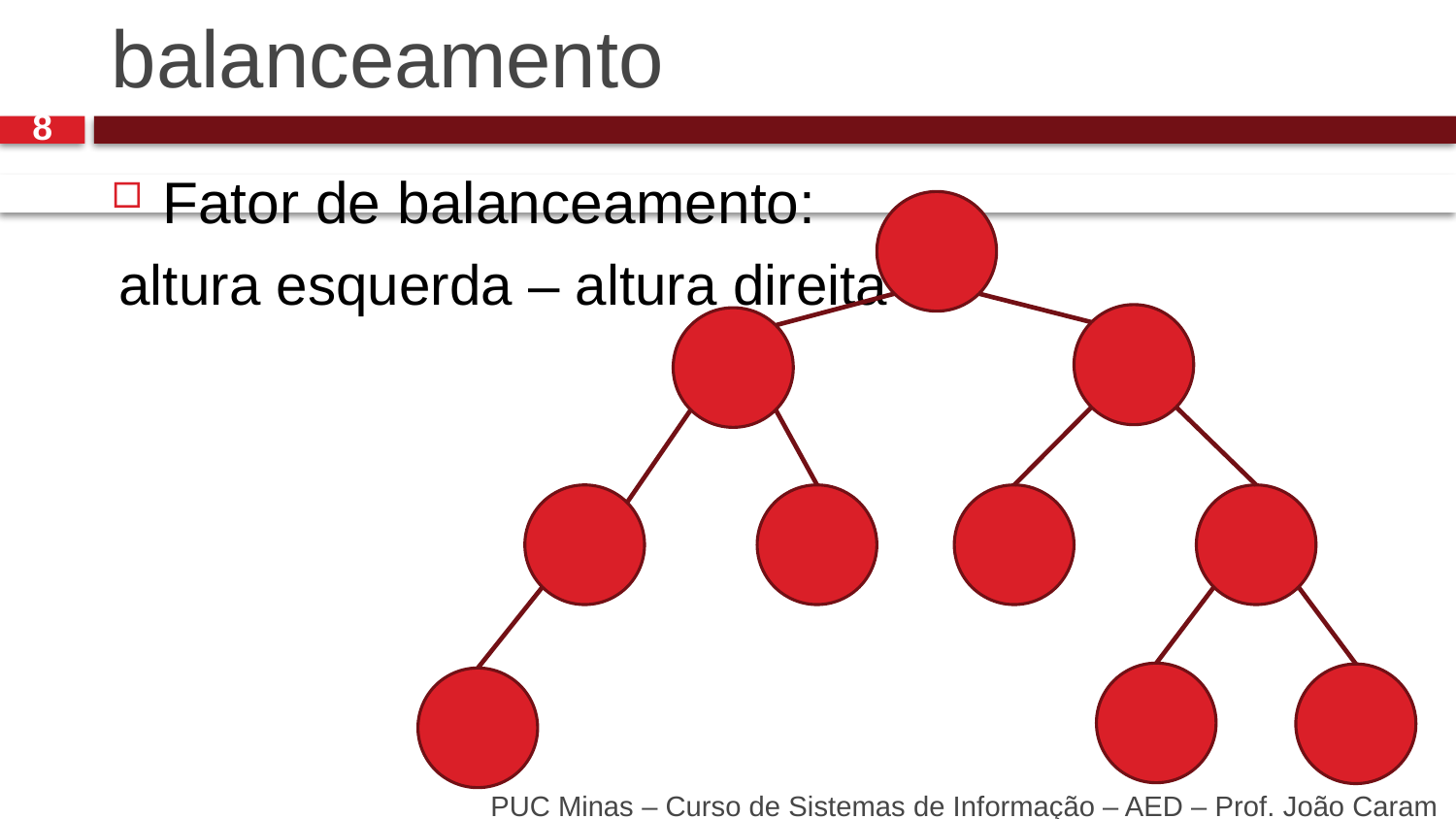

# Árvores AVL e fator de balanceamento
8
Fator de balanceamento:
altura esquerda – altura direita

PUC Minas – Curso de Sistemas de Informação – AED – Prof. João Caram